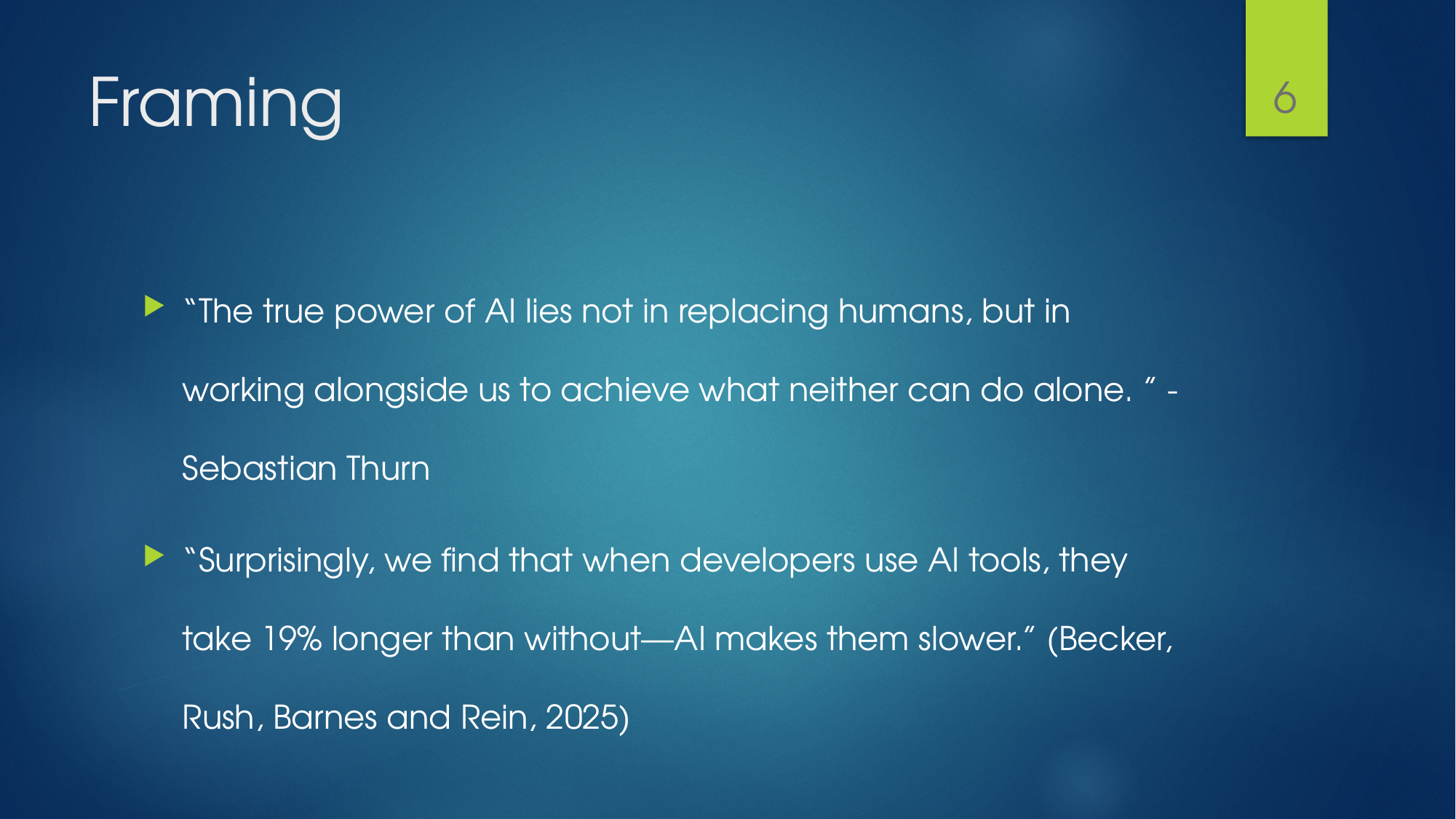

6
# Framing
“The true power of AI lies not in replacing humans, but in working alongside us to achieve what neither can do alone. ” -Sebastian Thurn
“Surprisingly, we find that when developers use AI tools, they take 19% longer than without—AI makes them slower.” (Becker, Rush, Barnes and Rein, 2025)